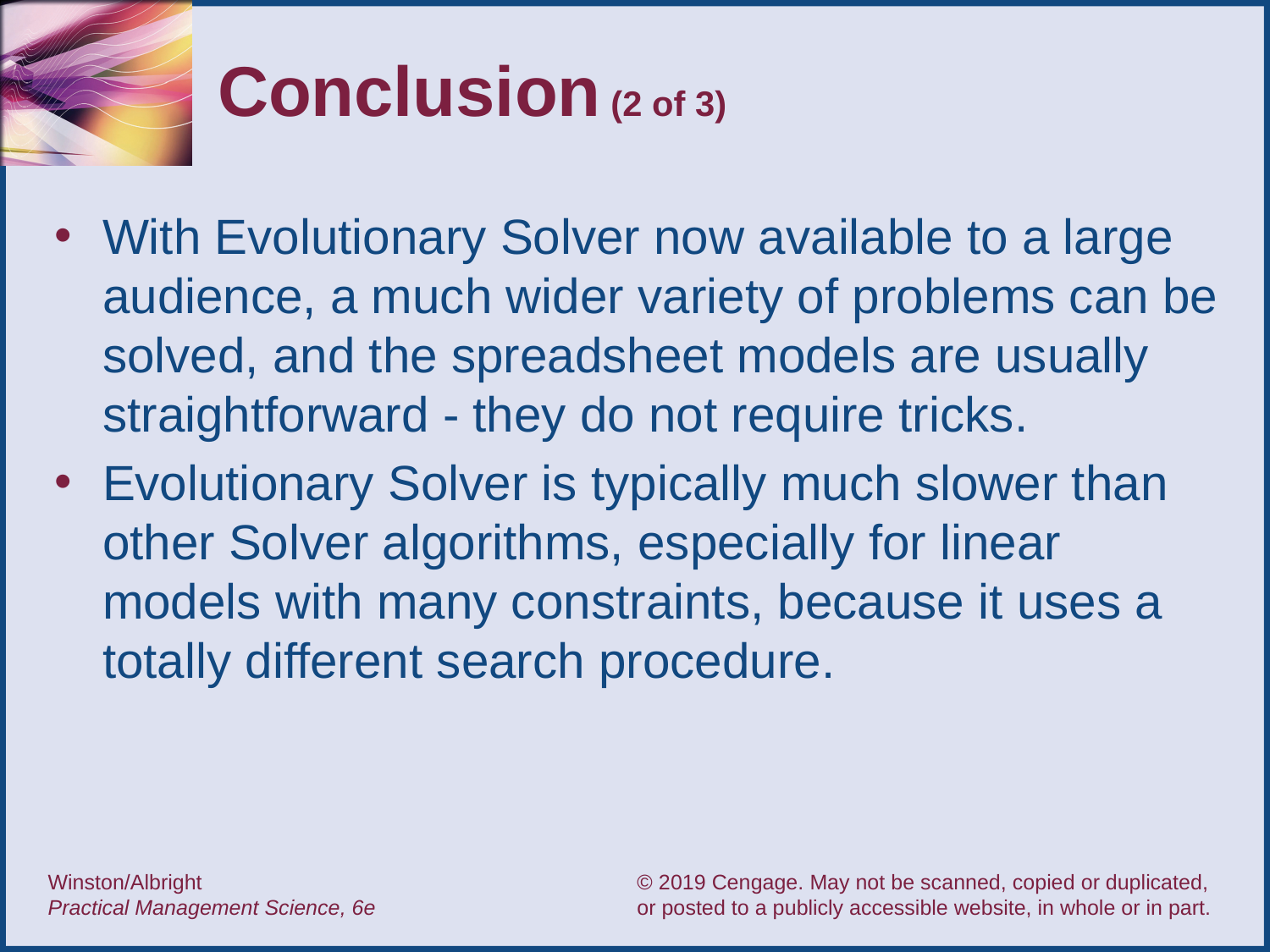

# Conclusion (2 of 3)
With Evolutionary Solver now available to a large audience, a much wider variety of problems can be solved, and the spreadsheet models are usually straightforward - they do not require tricks.
Evolutionary Solver is typically much slower than other Solver algorithms, especially for linear models with many constraints, because it uses a totally different search procedure.